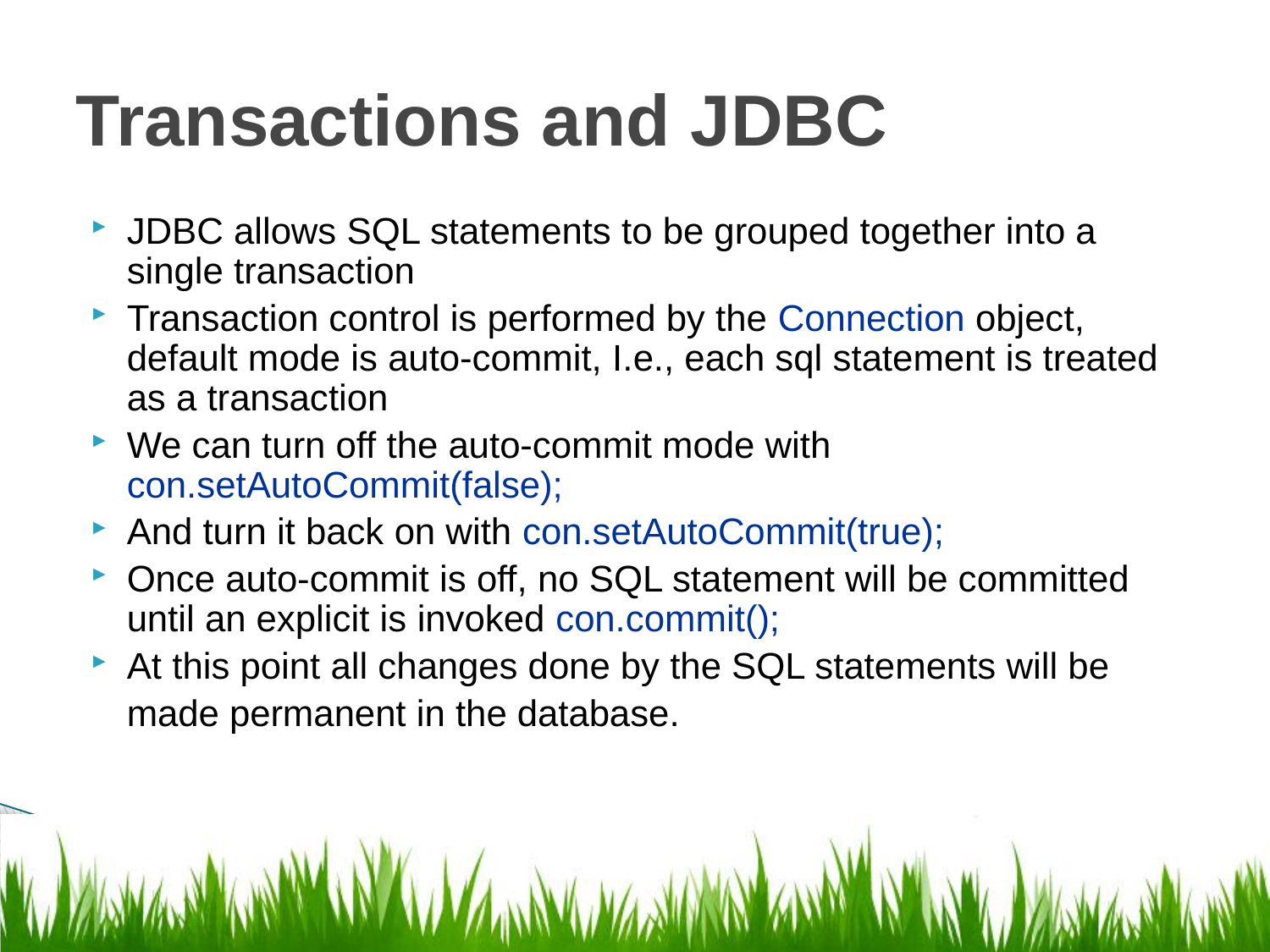

# Transactions and JDBC
JDBC allows SQL statements to be grouped together into a single transaction
Transaction control is performed by the Connection object, default mode is auto-commit, I.e., each sql statement is treated as a transaction
We can turn off the auto-commit mode with con.setAutoCommit(false);
And turn it back on with con.setAutoCommit(true);
Once auto-commit is off, no SQL statement will be committed until an explicit is invoked con.commit();
At this point all changes done by the SQL statements will be made permanent in the database.
13